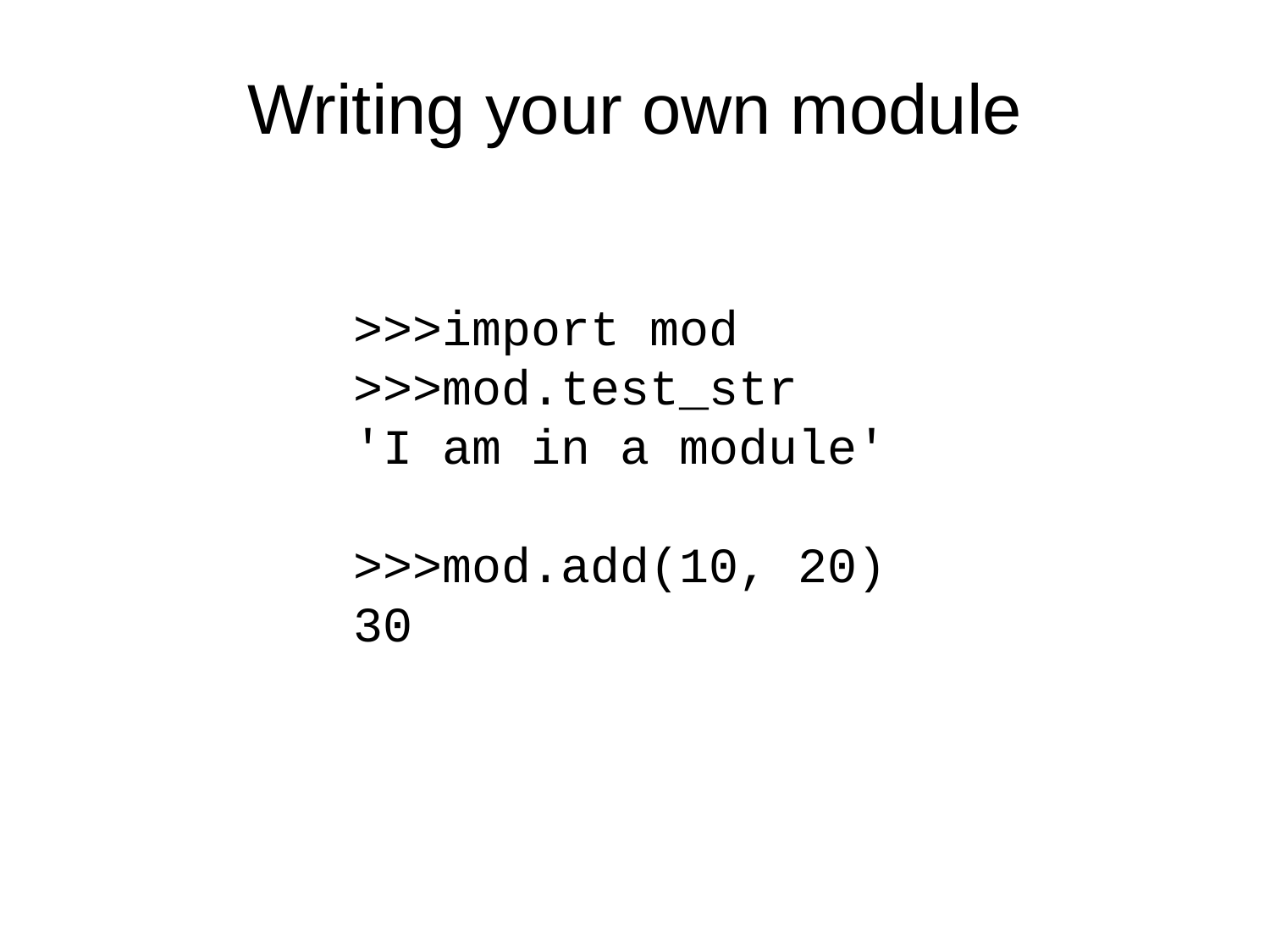

# Writing your own module
>>>import mod
>>>mod.test_str
'I am in a module'

>>>mod.add(10, 20)
30